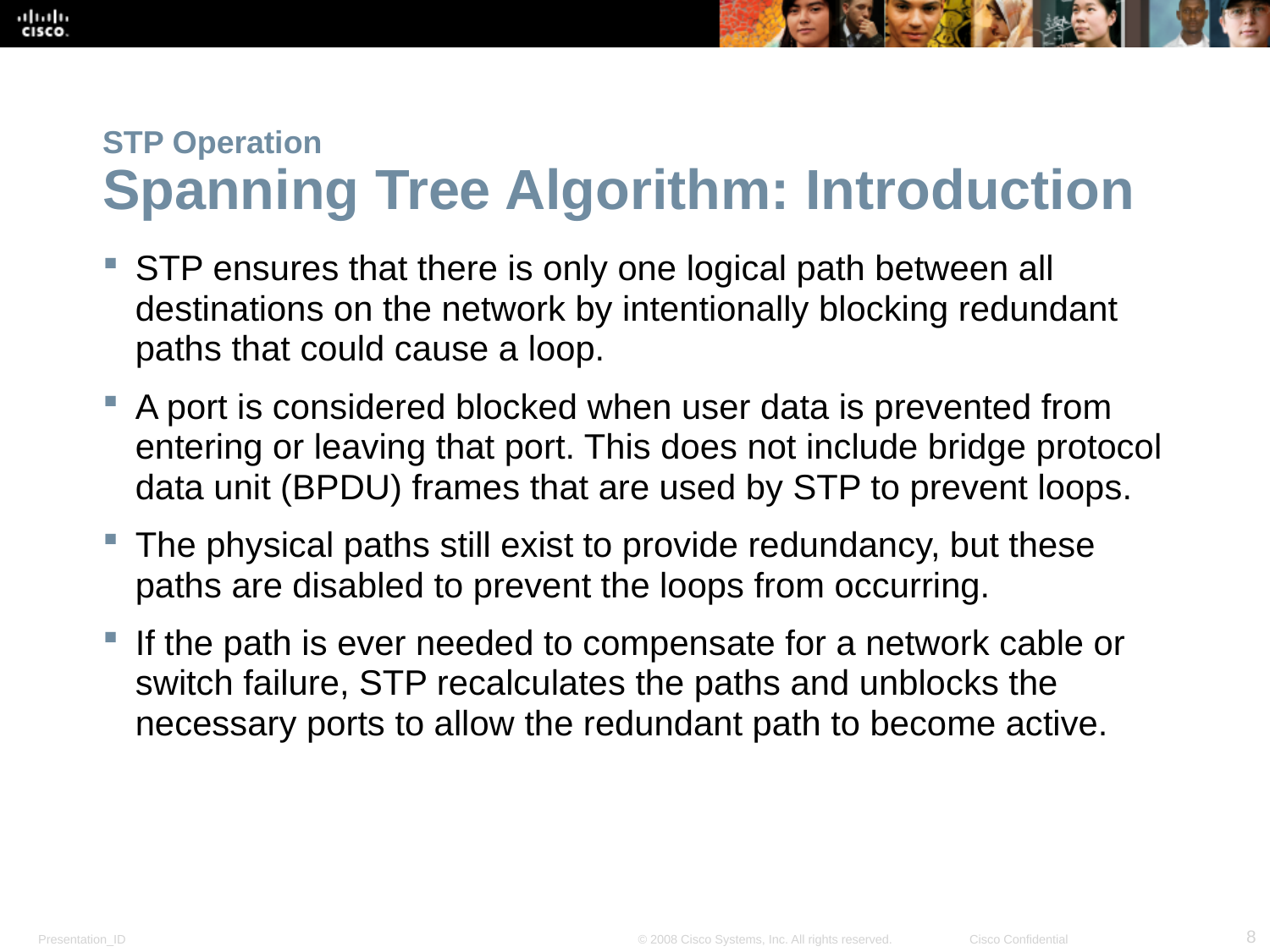

# STP Operation Spanning Tree Algorithm: Introduction
STP ensures that there is only one logical path between all destinations on the network by intentionally blocking redundant paths that could cause a loop.
A port is considered blocked when user data is prevented from entering or leaving that port. This does not include bridge protocol data unit (BPDU) frames that are used by STP to prevent loops.
The physical paths still exist to provide redundancy, but these paths are disabled to prevent the loops from occurring.
If the path is ever needed to compensate for a network cable or switch failure, STP recalculates the paths and unblocks the necessary ports to allow the redundant path to become active.